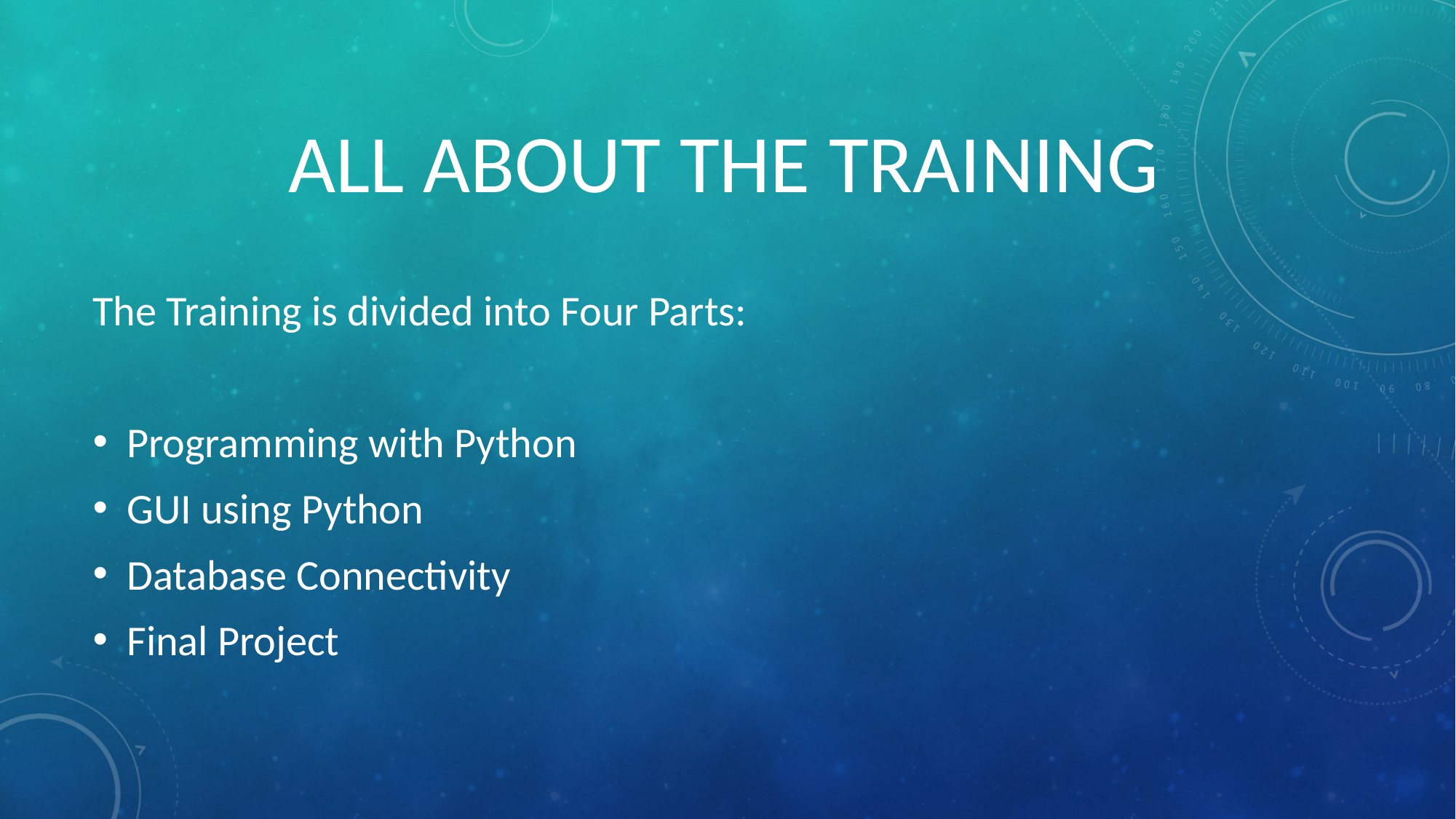

# All about the Training
The Training is divided into Four Parts:

Programming with Python
GUI using Python
Database Connectivity
Final Project